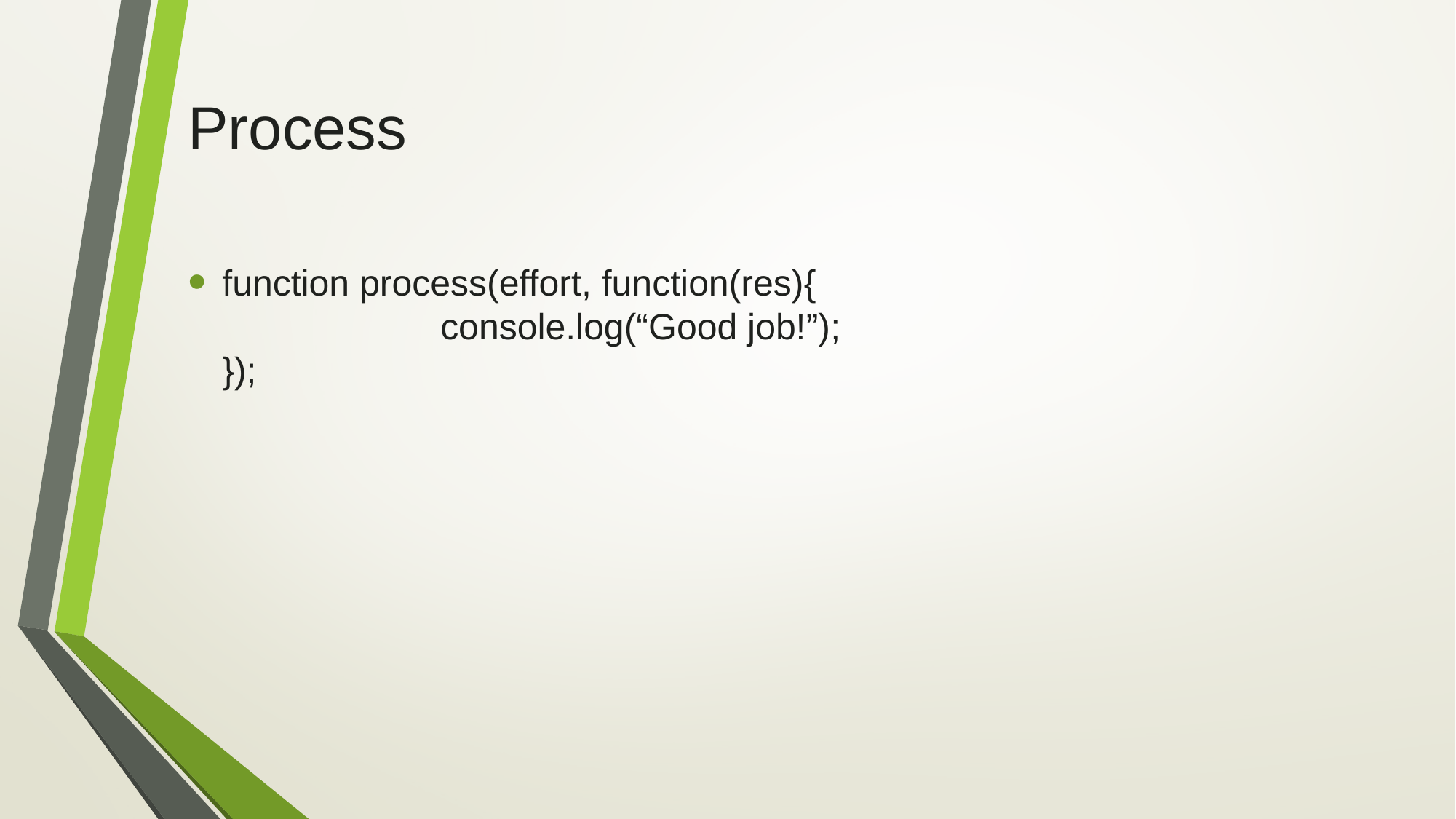

# Process
function process(effort, function(res){
		console.log(“Good job!”);
});